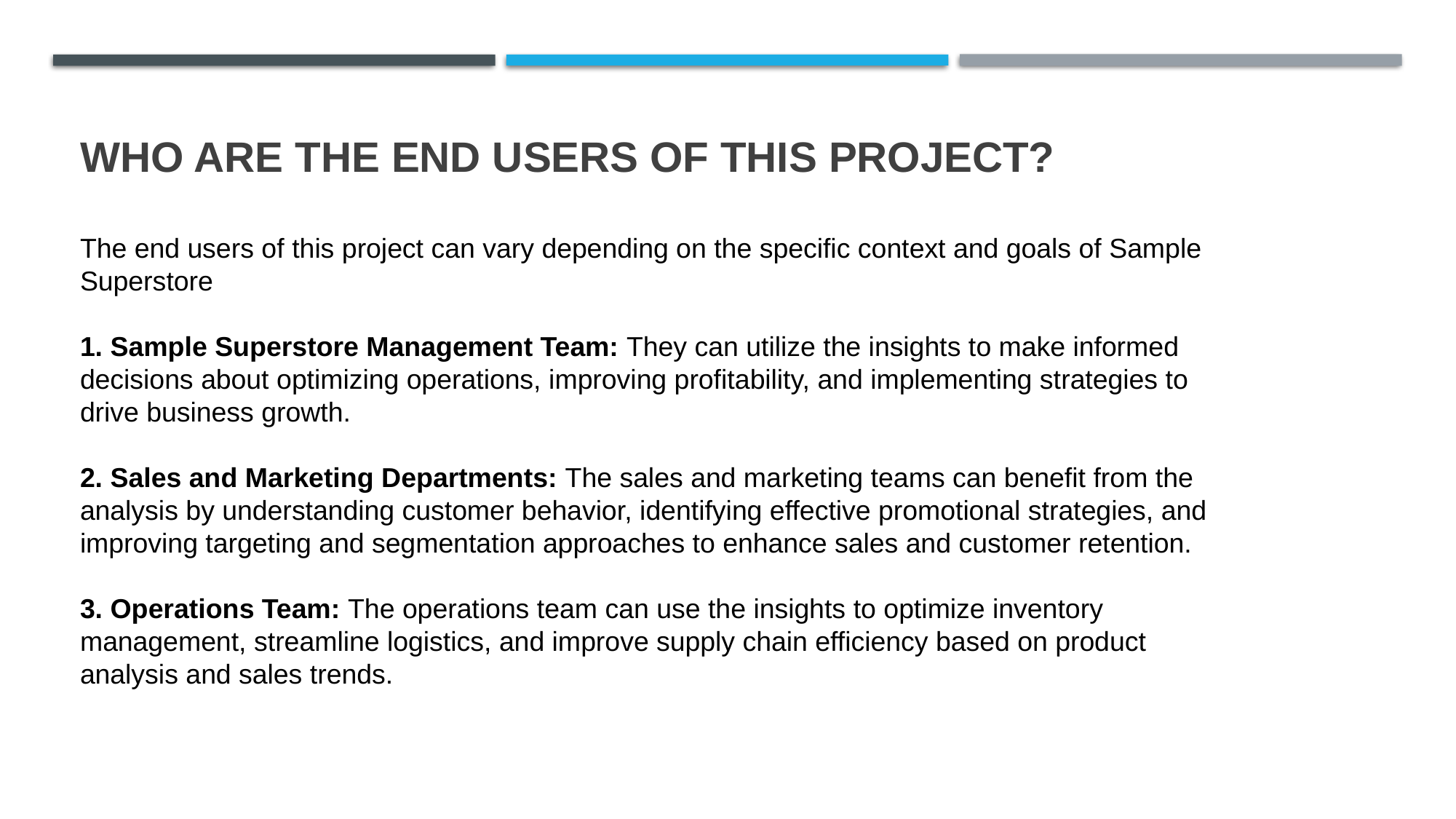

# WHO ARE THE END USERS of this project?
The end users of this project can vary depending on the specific context and goals of Sample Superstore

1. Sample Superstore Management Team: They can utilize the insights to make informed decisions about optimizing operations, improving profitability, and implementing strategies to drive business growth.

2. Sales and Marketing Departments: The sales and marketing teams can benefit from the analysis by understanding customer behavior, identifying effective promotional strategies, and improving targeting and segmentation approaches to enhance sales and customer retention.

3. Operations Team: The operations team can use the insights to optimize inventory management, streamline logistics, and improve supply chain efficiency based on product analysis and sales trends.